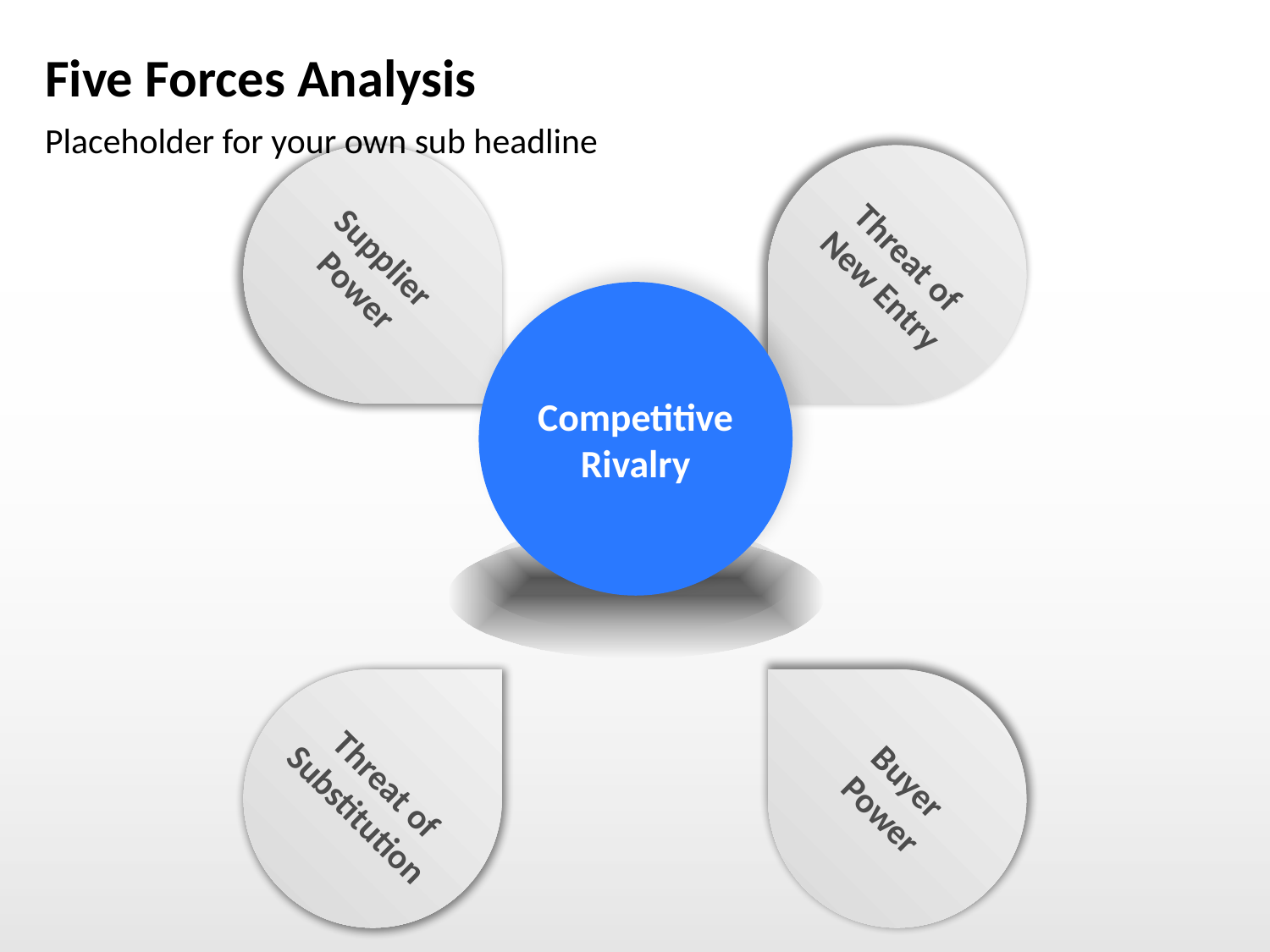

# Five Forces Analysis

Supplier
Power

Buyer
Power

Threat of
New Entry

Threat of Substitution
Placeholder for your own sub headline

Competitive
Rivalry